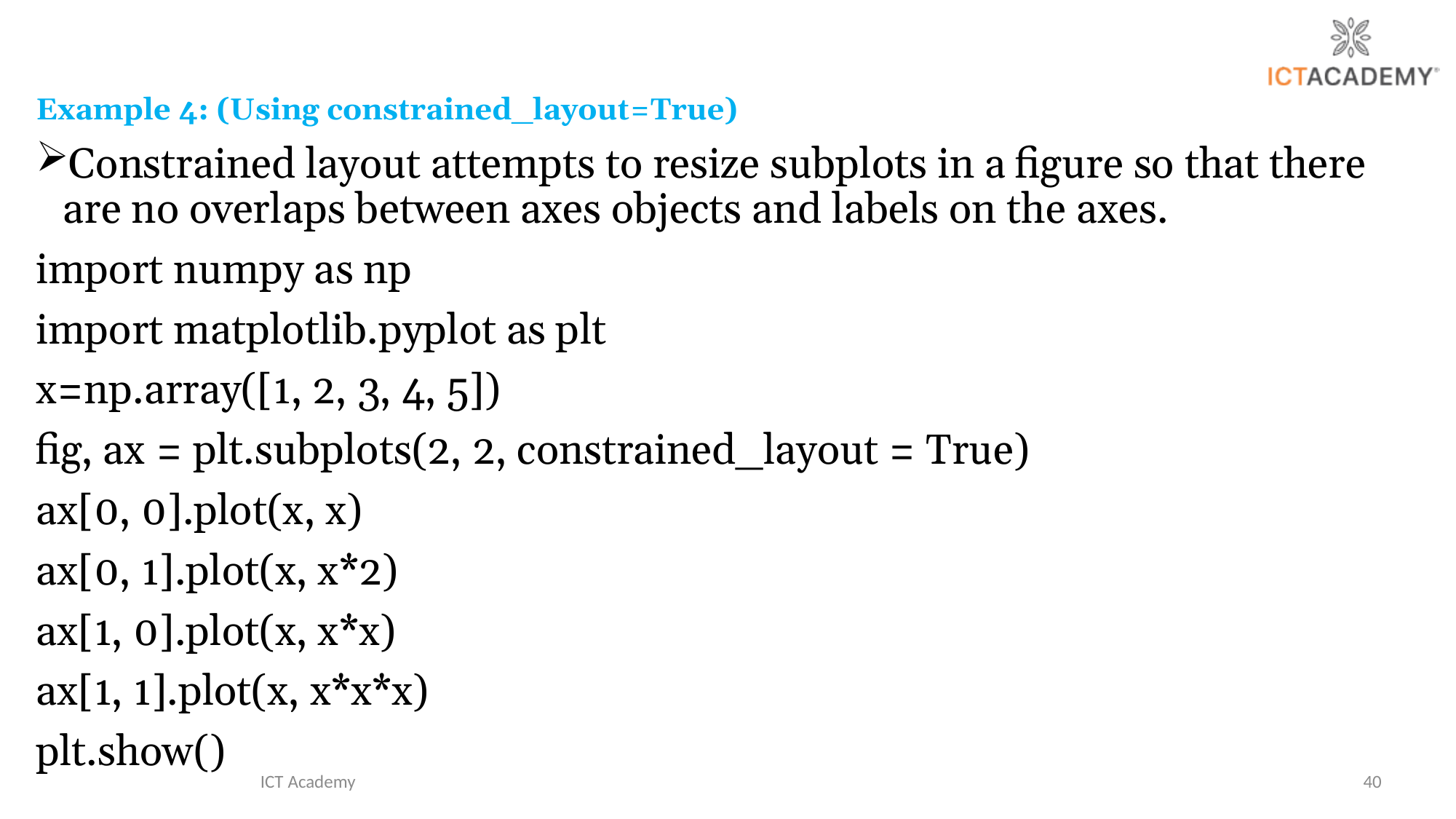

Example 4: (Using constrained_layout=True)
Constrained layout attempts to resize subplots in a figure so that there are no overlaps between axes objects and labels on the axes.
import numpy as np
import matplotlib.pyplot as plt
x=np.array([1, 2, 3, 4, 5])
fig, ax = plt.subplots(2, 2, constrained_layout = True)
ax[0, 0].plot(x, x)
ax[0, 1].plot(x, x*2)
ax[1, 0].plot(x, x*x)
ax[1, 1].plot(x, x*x*x)
plt.show()
ICT Academy
40